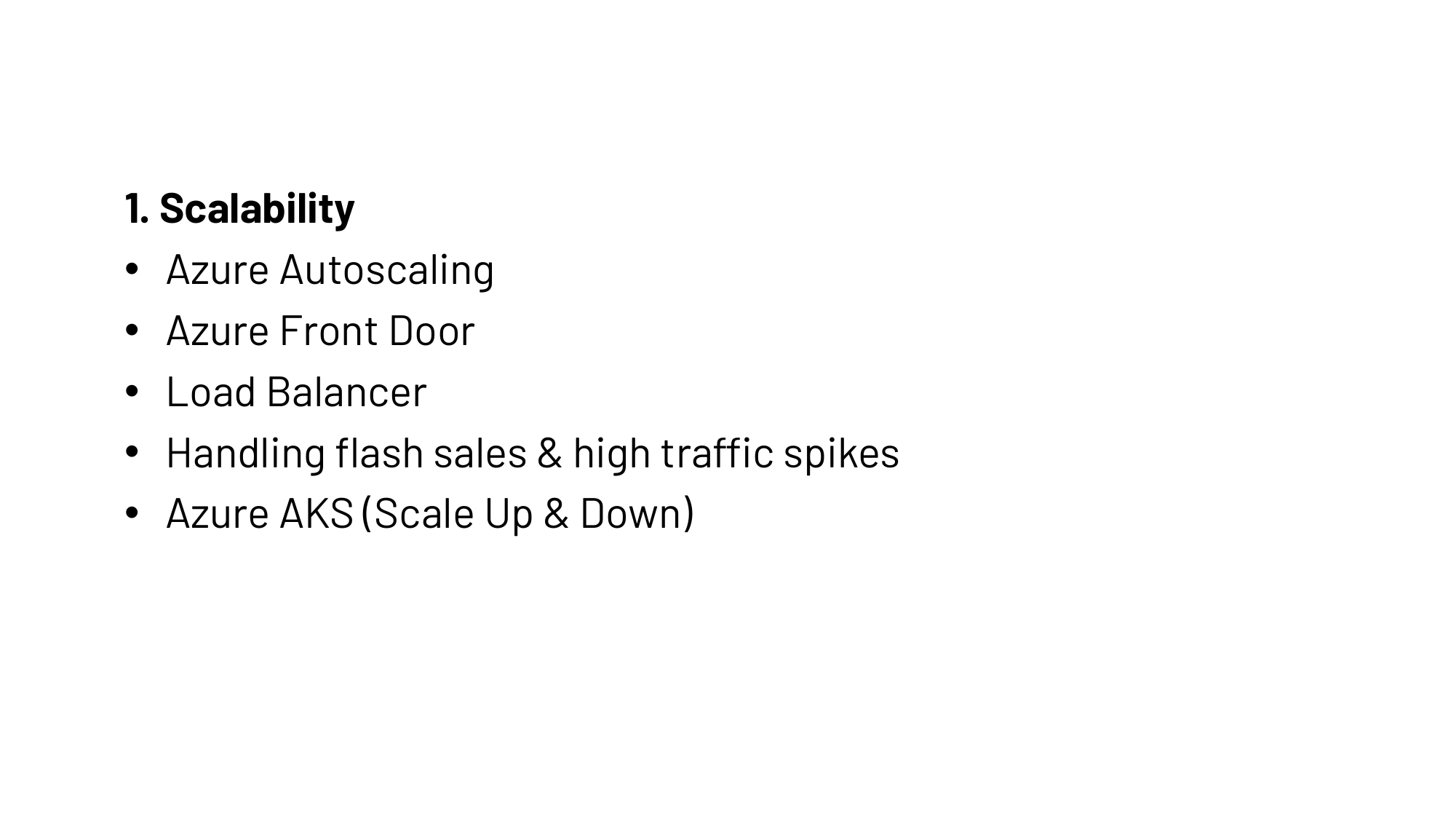

1. Scalability
Azure Autoscaling
Azure Front Door
Load Balancer
Handling flash sales & high traffic spikes
Azure AKS (Scale Up & Down)